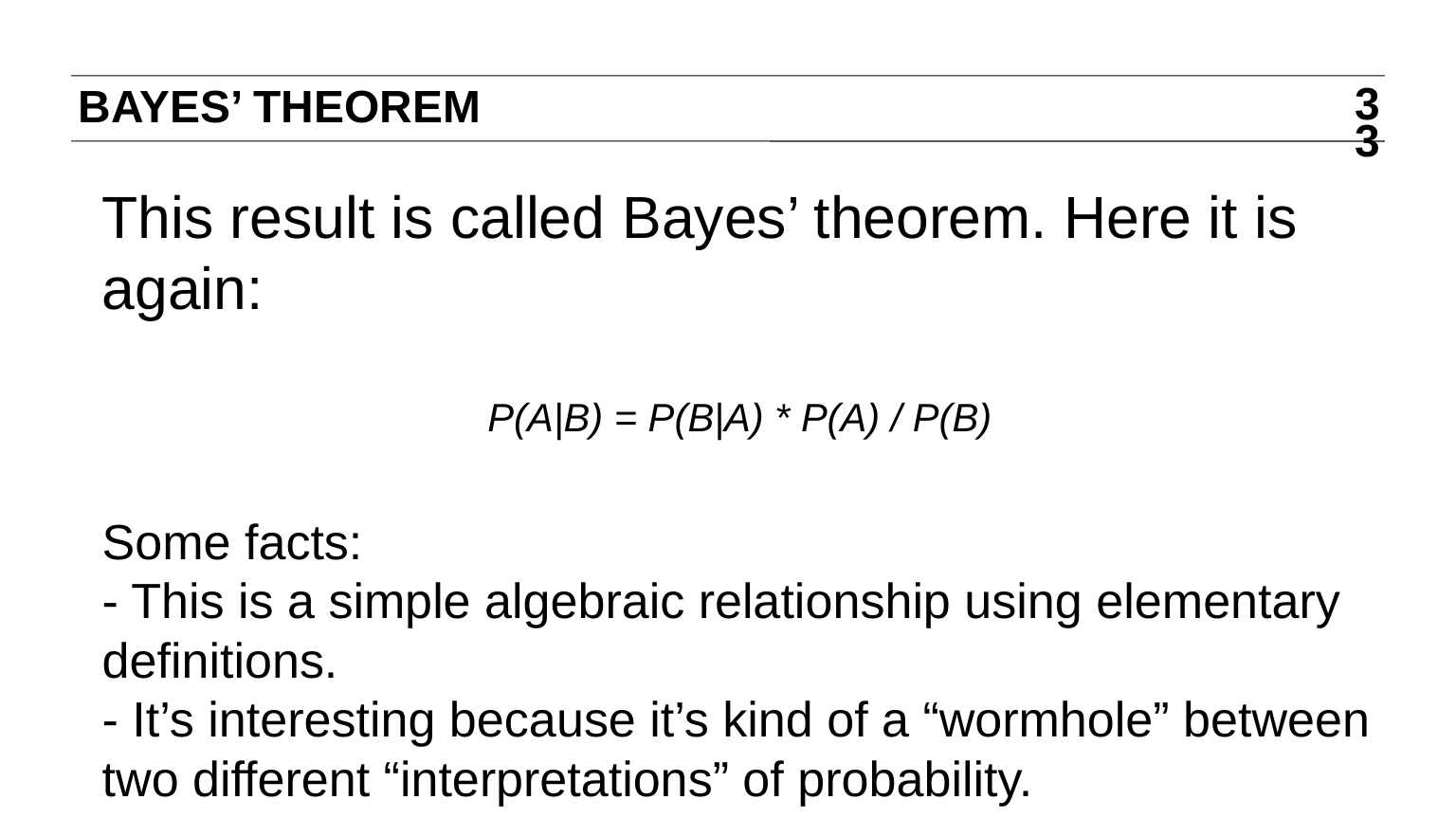

Bayes’ theorem
33
This result is called Bayes’ theorem. Here it is again:

P(A|B) = P(B|A) * P(A) / P(B)

Some facts:
- This is a simple algebraic relationship using elementary definitions.
- It’s interesting because it’s kind of a “wormhole” between two different “interpretations” of probability.
- It’s a very powerful computational tool.